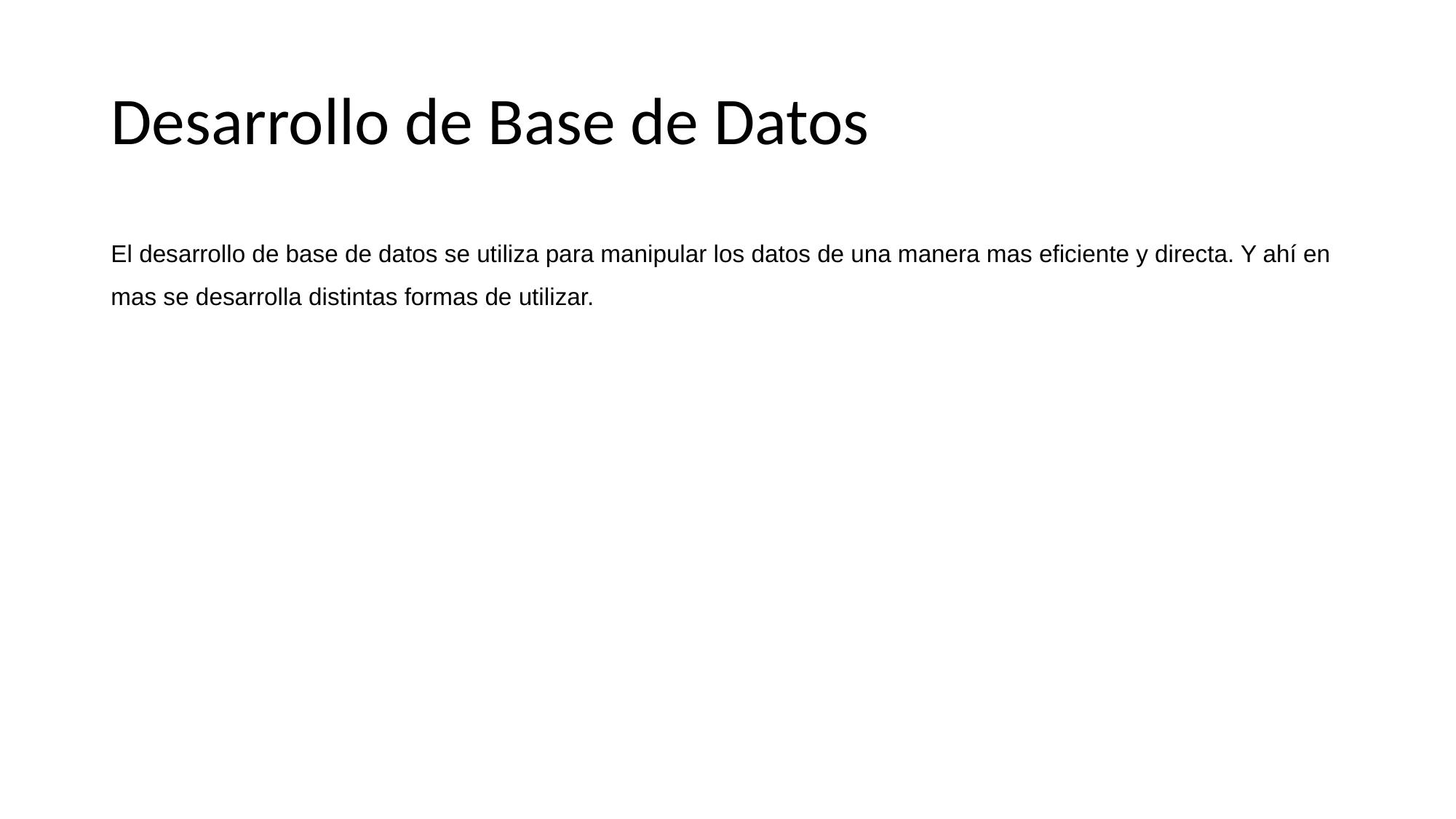

# Desarrollo de Base de Datos
El desarrollo de base de datos se utiliza para manipular los datos de una manera mas eficiente y directa. Y ahí en mas se desarrolla distintas formas de utilizar.